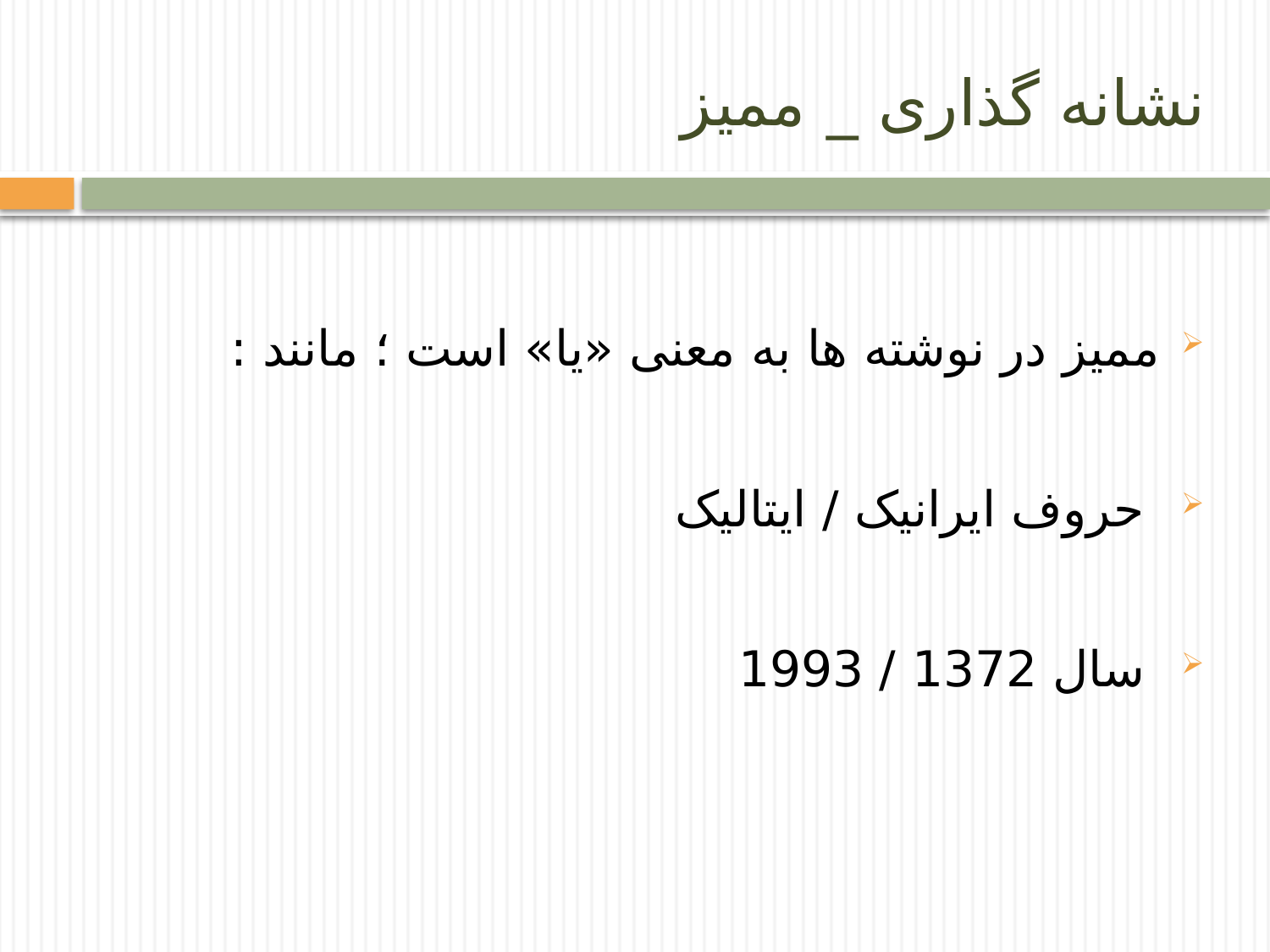

# نشانه گذاری _ ممیز
ممیز در نوشته ها به معنی «یا» است ؛ مانند :
 حروف ایرانیک / ایتالیک
 سال 1372 / 1993